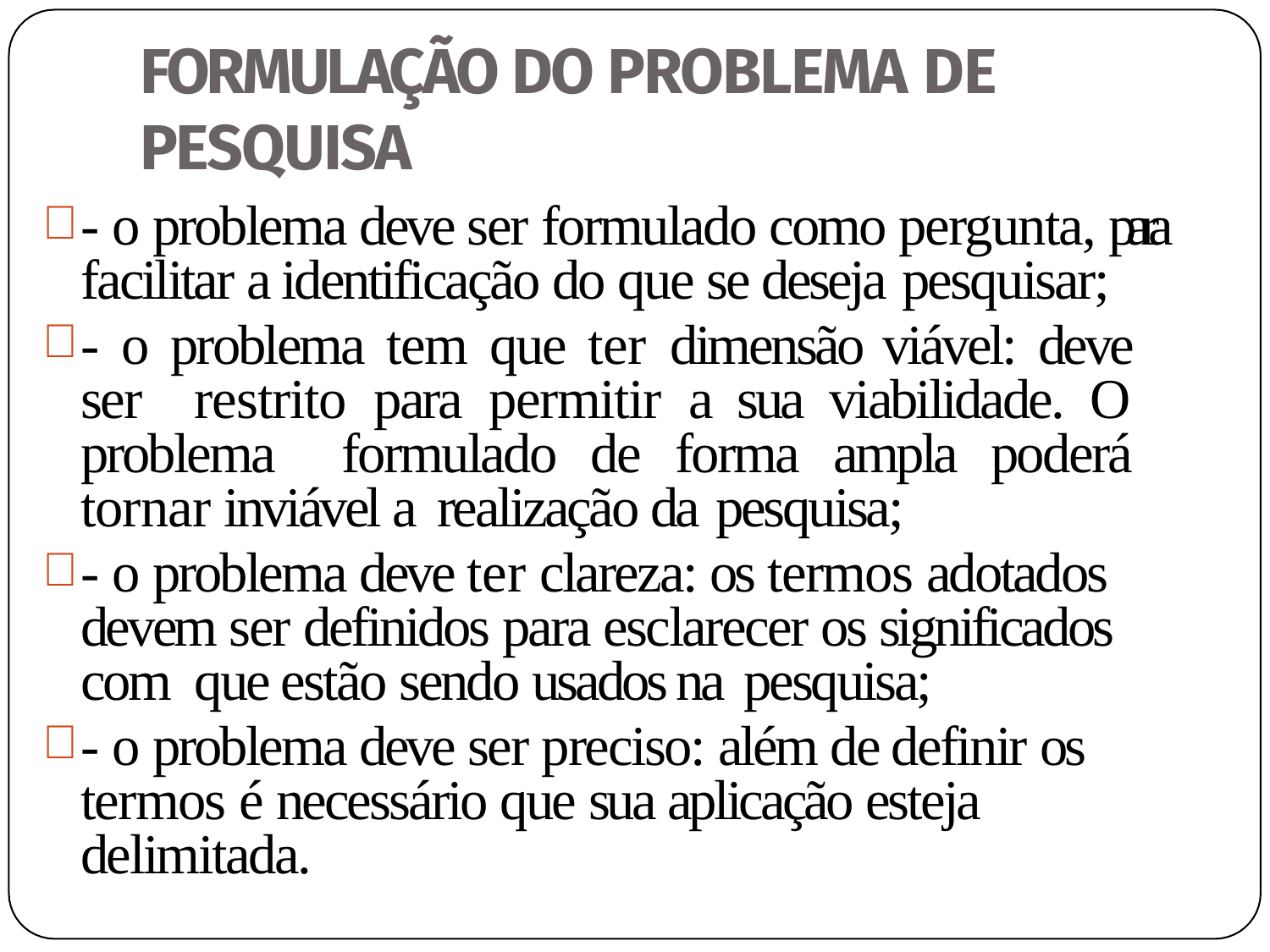

# FORMULAÇÃO DO PROBLEMA DE  PESQUISA
- o problema deve ser formulado como pergunta, para  facilitar a identificação do que se deseja pesquisar;
- o problema tem que ter dimensão viável: deve ser  restrito para permitir a sua viabilidade. O problema  formulado de forma ampla poderá tornar inviável a  realização da pesquisa;
- o problema deve ter clareza: os termos adotados  devem ser definidos para esclarecer os significados com  que estão sendo usados na pesquisa;
- o problema deve ser preciso: além de definir os  termos é necessário que sua aplicação esteja delimitada.